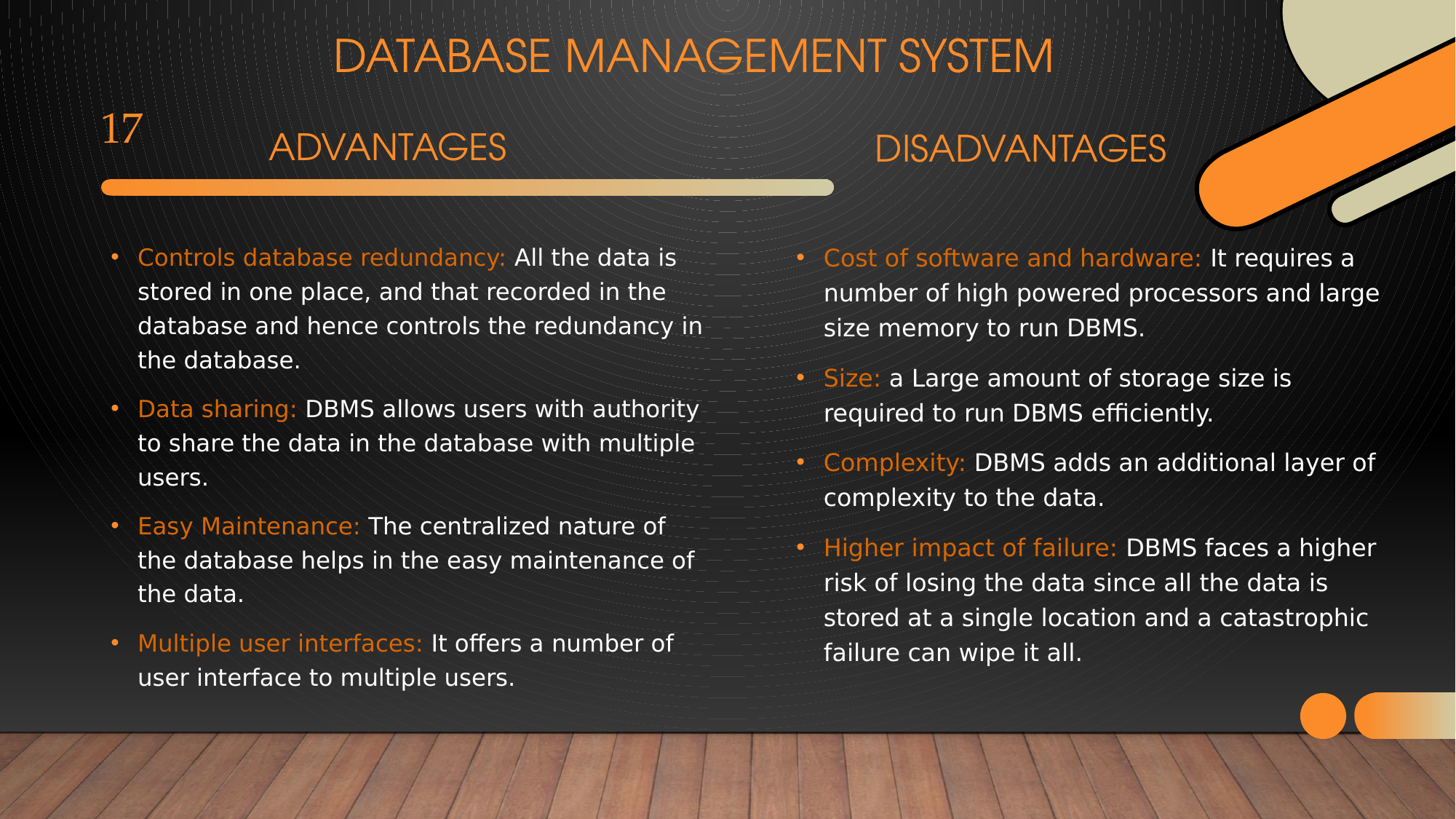

# DATABASE MANAGEMENT SYSTEM
17
ADVANTAGES
DisADVANTAGES
Cost of software and hardware: It requires a number of high powered processors and large size memory to run DBMS.
Size: a Large amount of storage size is required to run DBMS efficiently.
Complexity: DBMS adds an additional layer of complexity to the data.
Higher impact of failure: DBMS faces a higher risk of losing the data since all the data is stored at a single location and a catastrophic failure can wipe it all.
Controls database redundancy: All the data is stored in one place, and that recorded in the database and hence controls the redundancy in the database.
Data sharing: DBMS allows users with authority to share the data in the database with multiple users.
Easy Maintenance: The centralized nature of the database helps in the easy maintenance of the data.
Multiple user interfaces: It offers a number of user interface to multiple users.